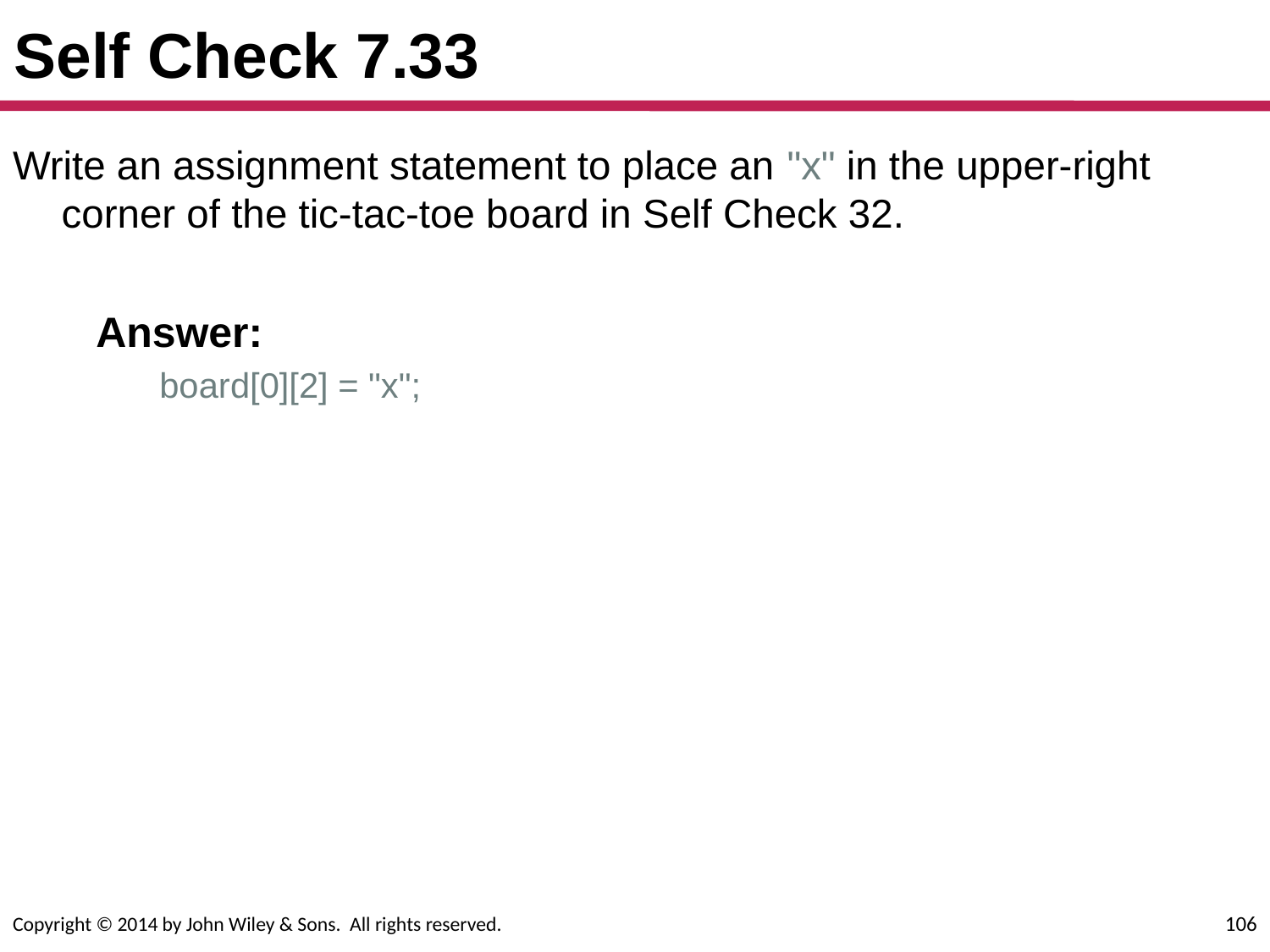

# Self Check 7.33
Write an assignment statement to place an "x" in the upper-right corner of the tic-tac-toe board in Self Check 32.

Answer:
board[0][2] = "x";